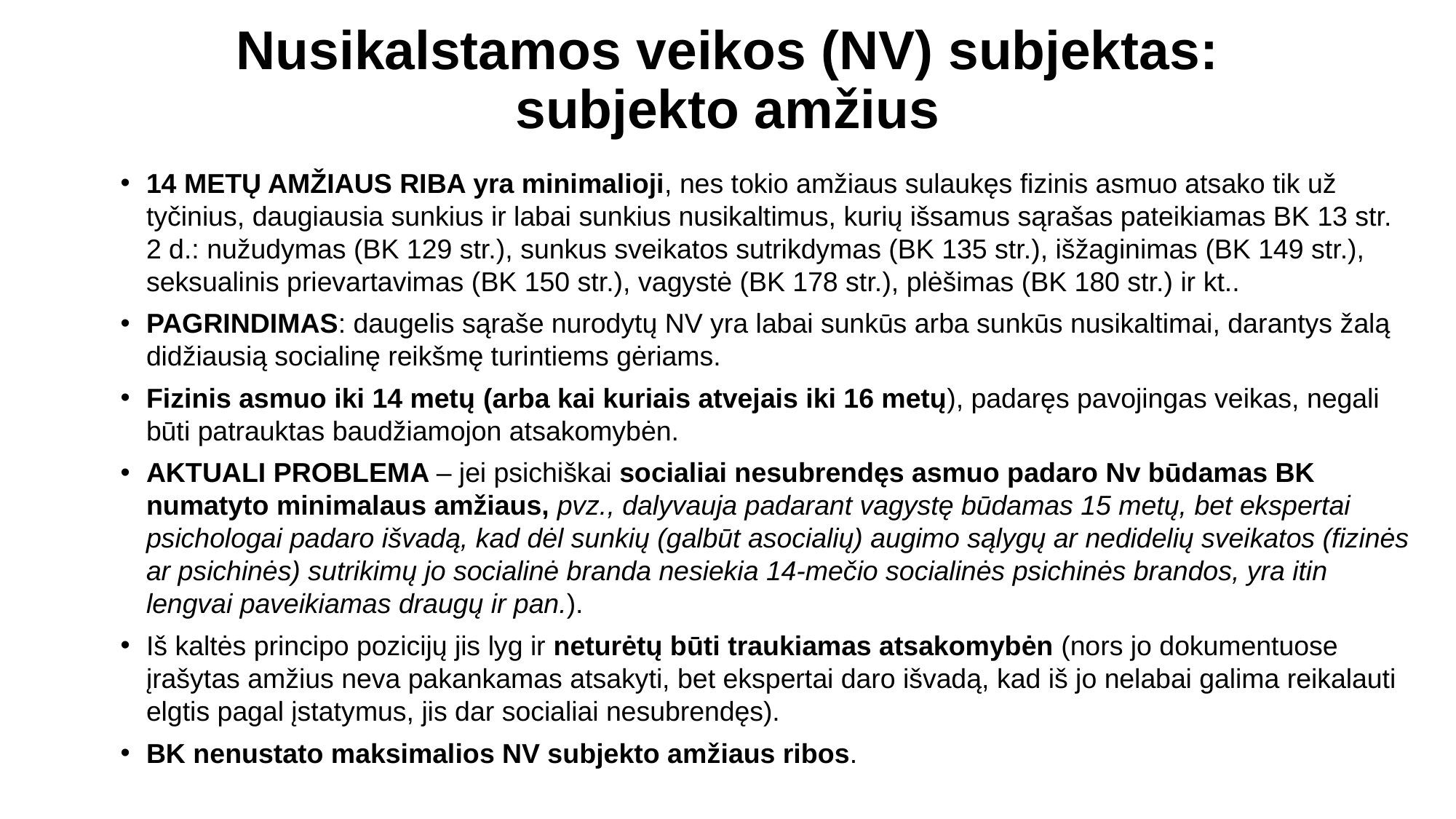

# Nusikalstamos veikos (NV) subjektas: subjekto amžius
14 METŲ AMŽIAUS RIBA yra minimalioji, nes tokio amžiaus sulaukęs fizinis asmuo atsako tik už tyčinius, daugiausia sunkius ir labai sunkius nusikalti­mus, kurių išsamus sąrašas pateikiamas BK 13 str. 2 d.: nužudymas (BK 129 str.), sunkus svei­katos sutrikdymas (BK 135 str.), išžaginimas (BK 149 str.), seksu­alinis prievartavimas (BK 150 str.), vagystė (BK 178 str.), plėšimas (BK 180 str.) ir kt..
PAGRINDIMAS: daugelis sąraše nurodytų NV yra labai sunkūs arba sunkūs nusikaltimai, da­rantys žalą didžiausią socialinę reikšmę turintiems gėriams.
Fizinis asmuo iki 14 metų (arba kai kuriais atvejais iki 16 metų), padaręs pavojingas veikas, negali būti patrauktas baudžiamojon at­sakomybėn.
AKTUALI PROBLEMA – jei psichiškai socialiai nesubrendęs asmuo padaro Nv būdamas BK numatyto minimalaus amžiaus, pvz., dalyvauja padarant vagystę būdamas 15 metų, bet ekspertai psichologai padaro išvadą, kad dėl sunkių (galbūt asocialių) augimo sąlygų ar nedidelių sveikatos (fizinės ar psichinės) sutrikimų jo socialinė branda nesiekia 14-mečio socialinės psichinės brandos, yra itin lengvai paveikiamas draugų ir pan.).
Iš kaltės principo pozicijų jis lyg ir neturėtų būti traukiamas atsakomybėn (nors jo dokumentuose įrašytas amžius neva pakankamas atsakyti, bet ekspertai daro išvadą, kad iš jo nelabai galima reikalauti elgtis pagal įstatymus, jis dar socialiai nesubrendęs).
BK nenustato maksimalios NV subjekto am­žiaus ribos.